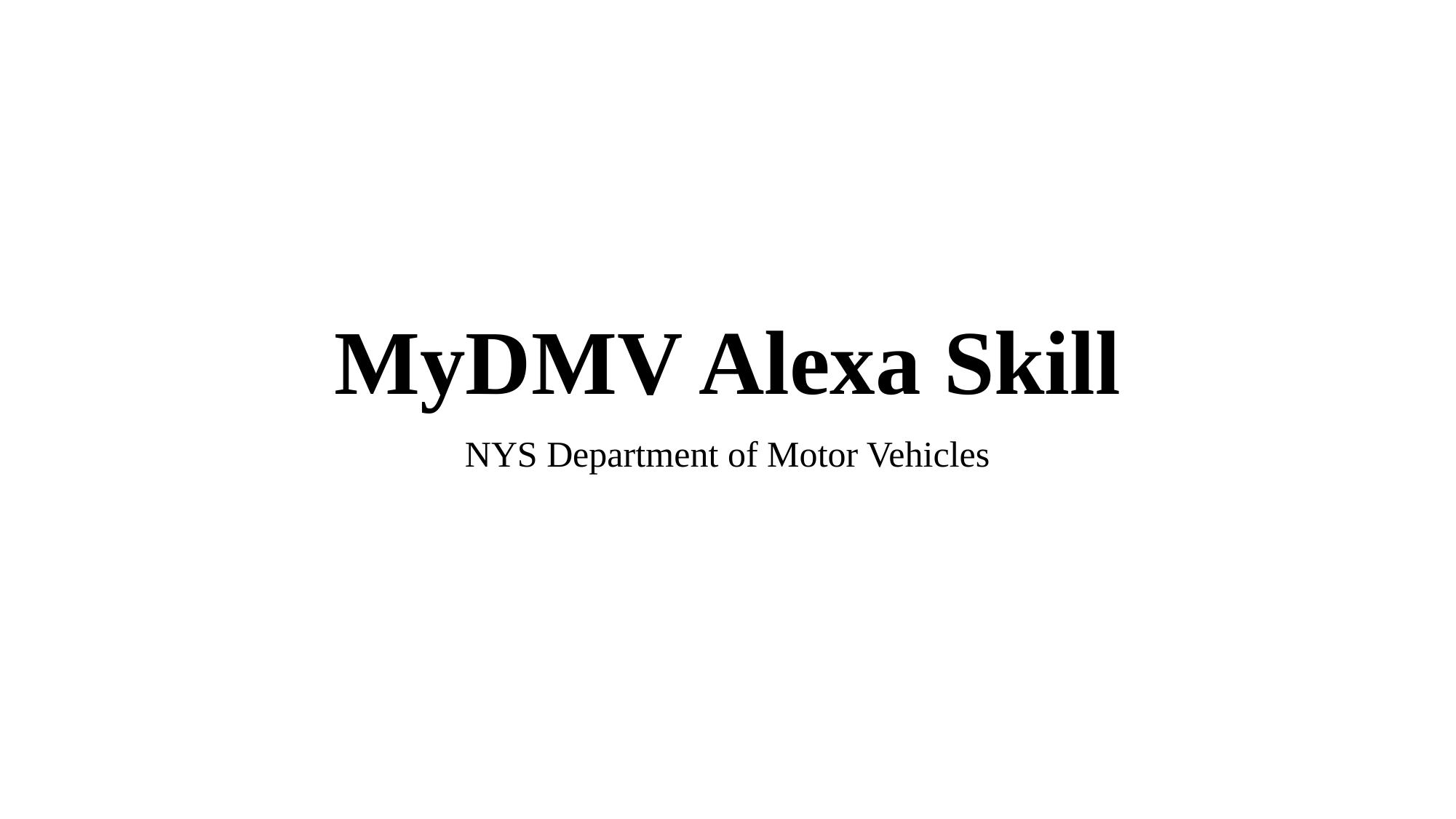

# MyDMV Alexa Skill
NYS Department of Motor Vehicles